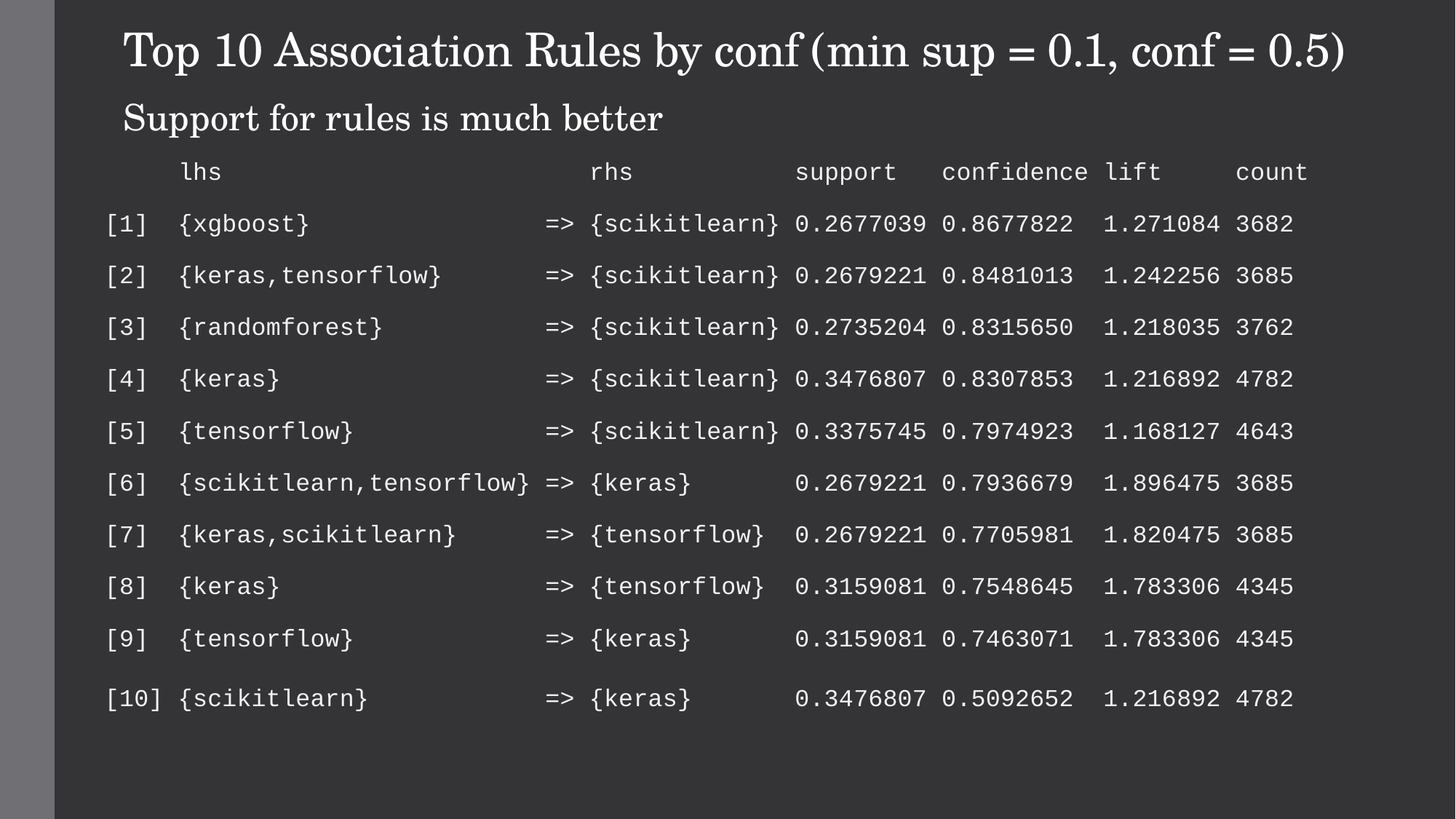

# Top 10 Association Rules by conf (min sup = 0.1, conf = 0.5)
Support for rules is much better
     lhs                         rhs           support   confidence lift     count
[1]  {xgboost}                => {scikitlearn} 0.2677039 0.8677822  1.271084 3682
[2]  {keras,tensorflow}       => {scikitlearn} 0.2679221 0.8481013  1.242256 3685
[3]  {randomforest}           => {scikitlearn} 0.2735204 0.8315650  1.218035 3762
[4]  {keras}                  => {scikitlearn} 0.3476807 0.8307853  1.216892 4782
[5]  {tensorflow}             => {scikitlearn} 0.3375745 0.7974923  1.168127 4643
[6]  {scikitlearn,tensorflow} => {keras}       0.2679221 0.7936679  1.896475 3685
[7]  {keras,scikitlearn}      => {tensorflow}  0.2679221 0.7705981  1.820475 3685
[8]  {keras}                  => {tensorflow}  0.3159081 0.7548645  1.783306 4345
[9]  {tensorflow}             => {keras}       0.3159081 0.7463071  1.783306 4345
[10] {scikitlearn}            => {keras}       0.3476807 0.5092652  1.216892 4782